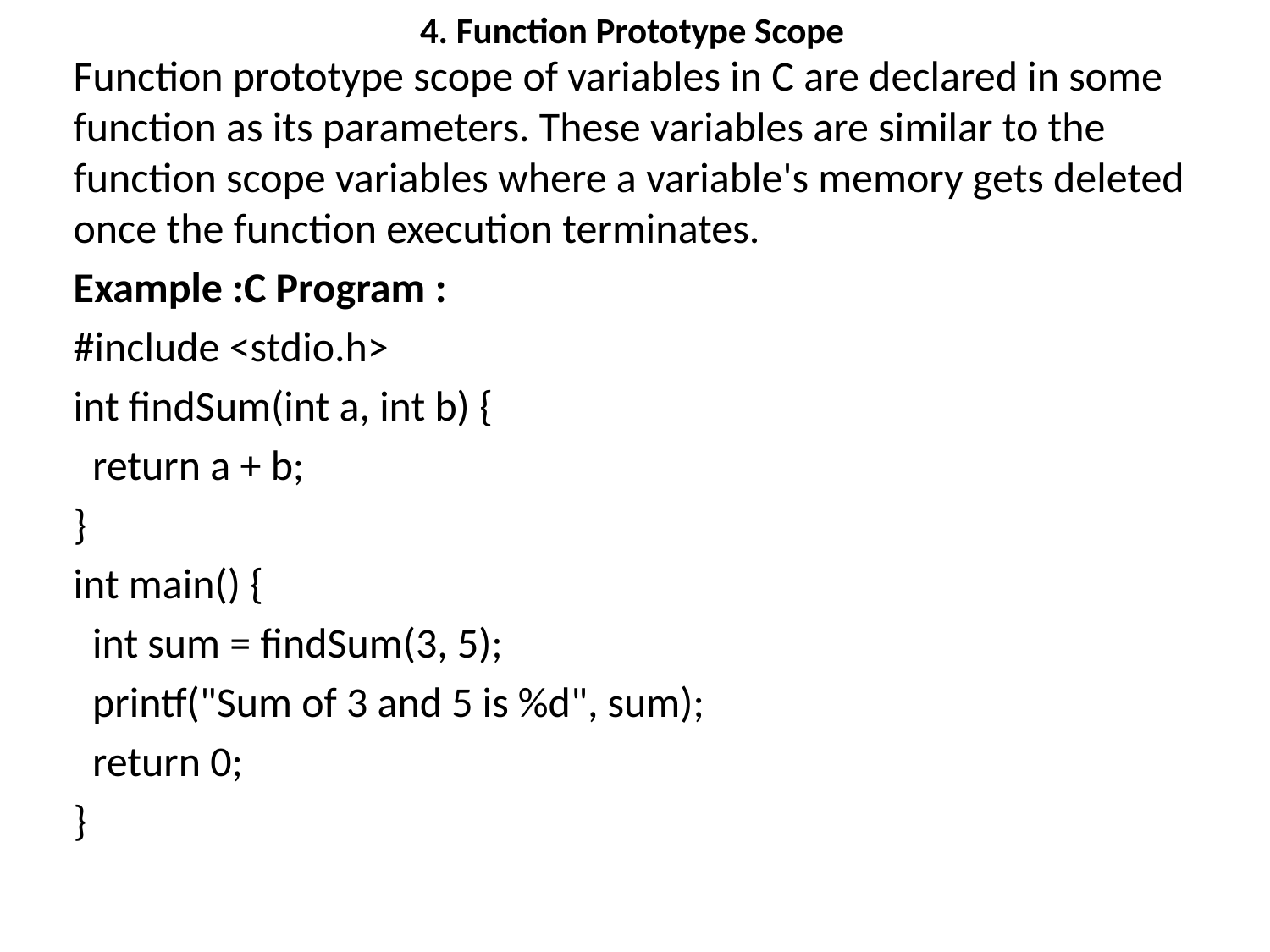

# 4. Function Prototype Scope
Function prototype scope of variables in C are declared in some function as its parameters. These variables are similar to the function scope variables where a variable's memory gets deleted once the function execution terminates.
Example :C Program :
#include <stdio.h>
int findSum(int a, int b) {
  return a + b;
}
int main() {
  int sum = findSum(3, 5);
  printf("Sum of 3 and 5 is %d", sum);
  return 0;
}